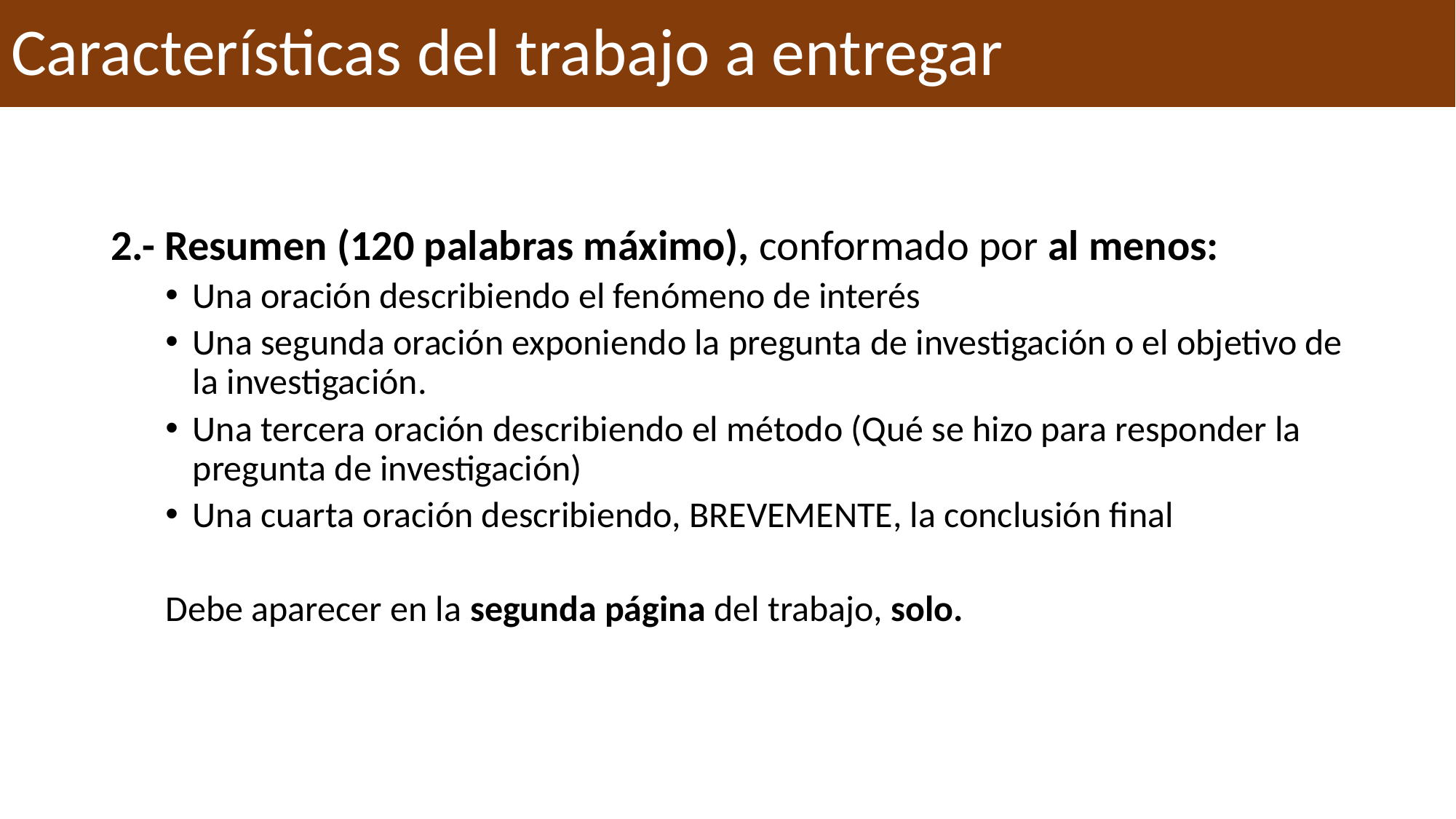

Características del trabajo a entregar
#
2.- Resumen (120 palabras máximo), conformado por al menos:
Una oración describiendo el fenómeno de interés
Una segunda oración exponiendo la pregunta de investigación o el objetivo de la investigación.
Una tercera oración describiendo el método (Qué se hizo para responder la pregunta de investigación)
Una cuarta oración describiendo, BREVEMENTE, la conclusión final

Debe aparecer en la segunda página del trabajo, solo.